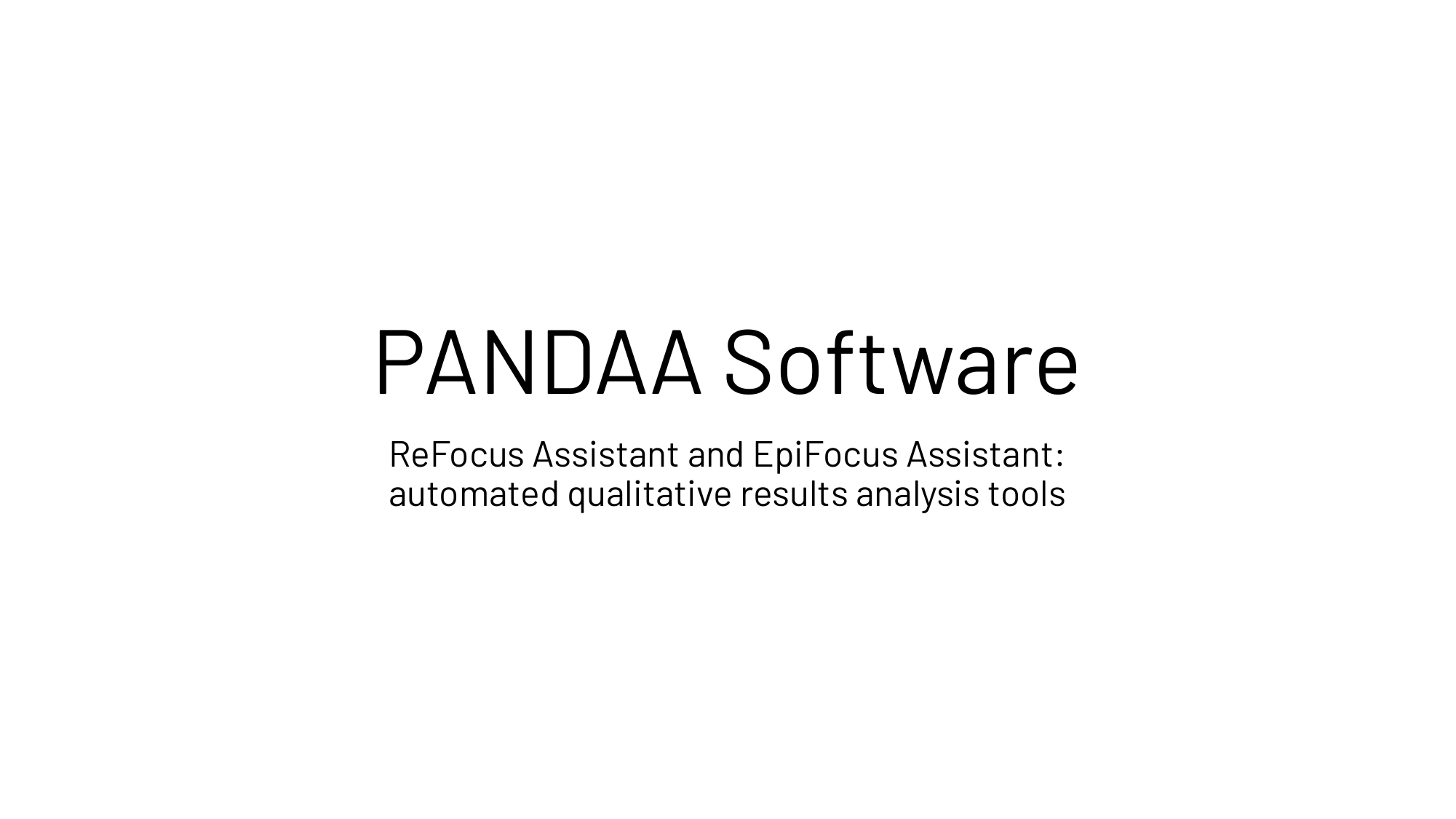

# PANDAA Software
ReFocus Assistant and EpiFocus Assistant:
automated qualitative results analysis tools